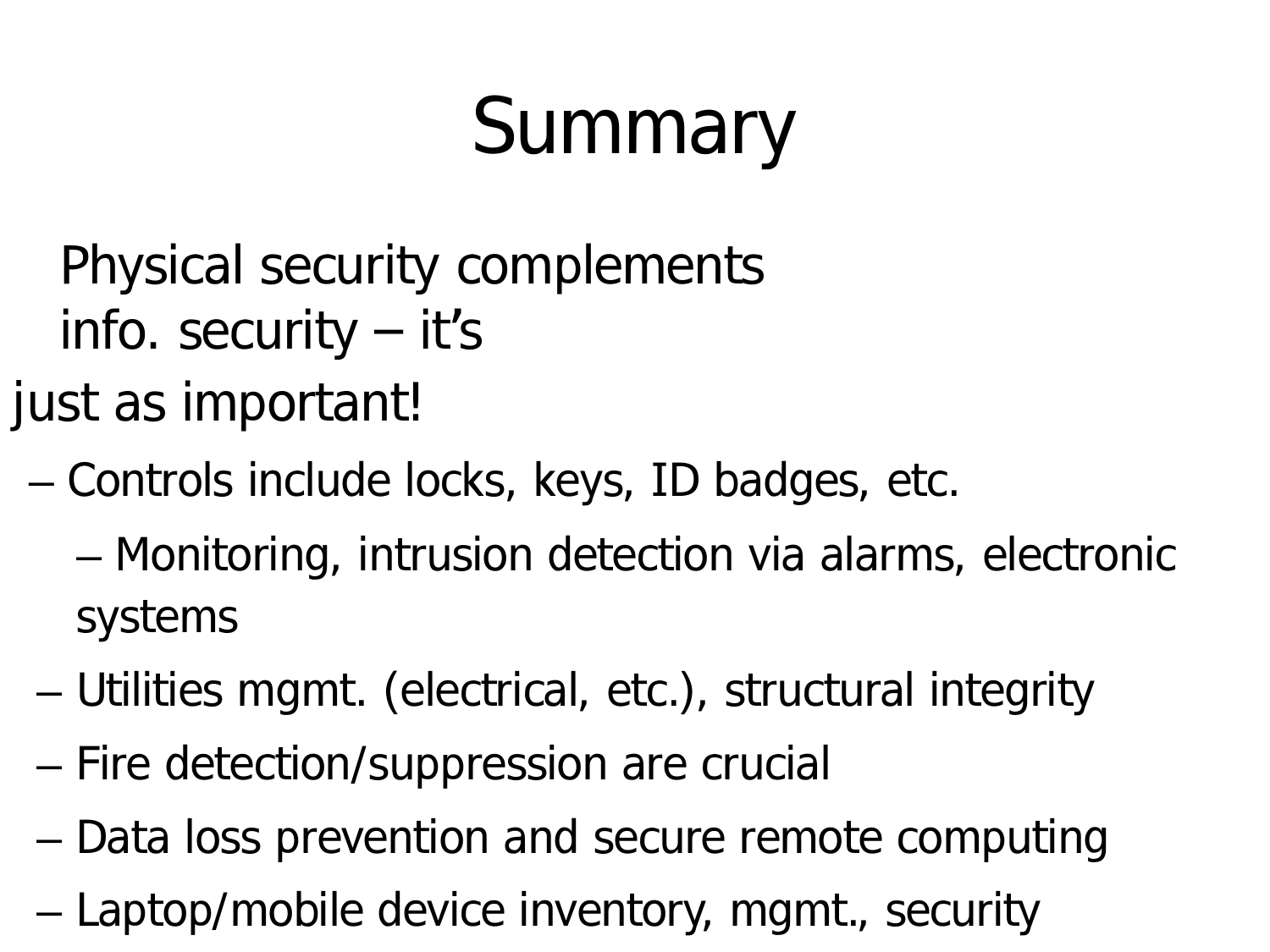

Summary
	Physical security complements info. security – it’s
just as important!
– Controls include locks, keys, ID badges, etc.
– Monitoring, intrusion detection via alarms, electronic
systems
– Utilities mgmt. (electrical, etc.), structural integrity
– Fire detection/suppression are crucial
– Data loss prevention and secure remote computing
– Laptop/mobile device inventory, mgmt., security